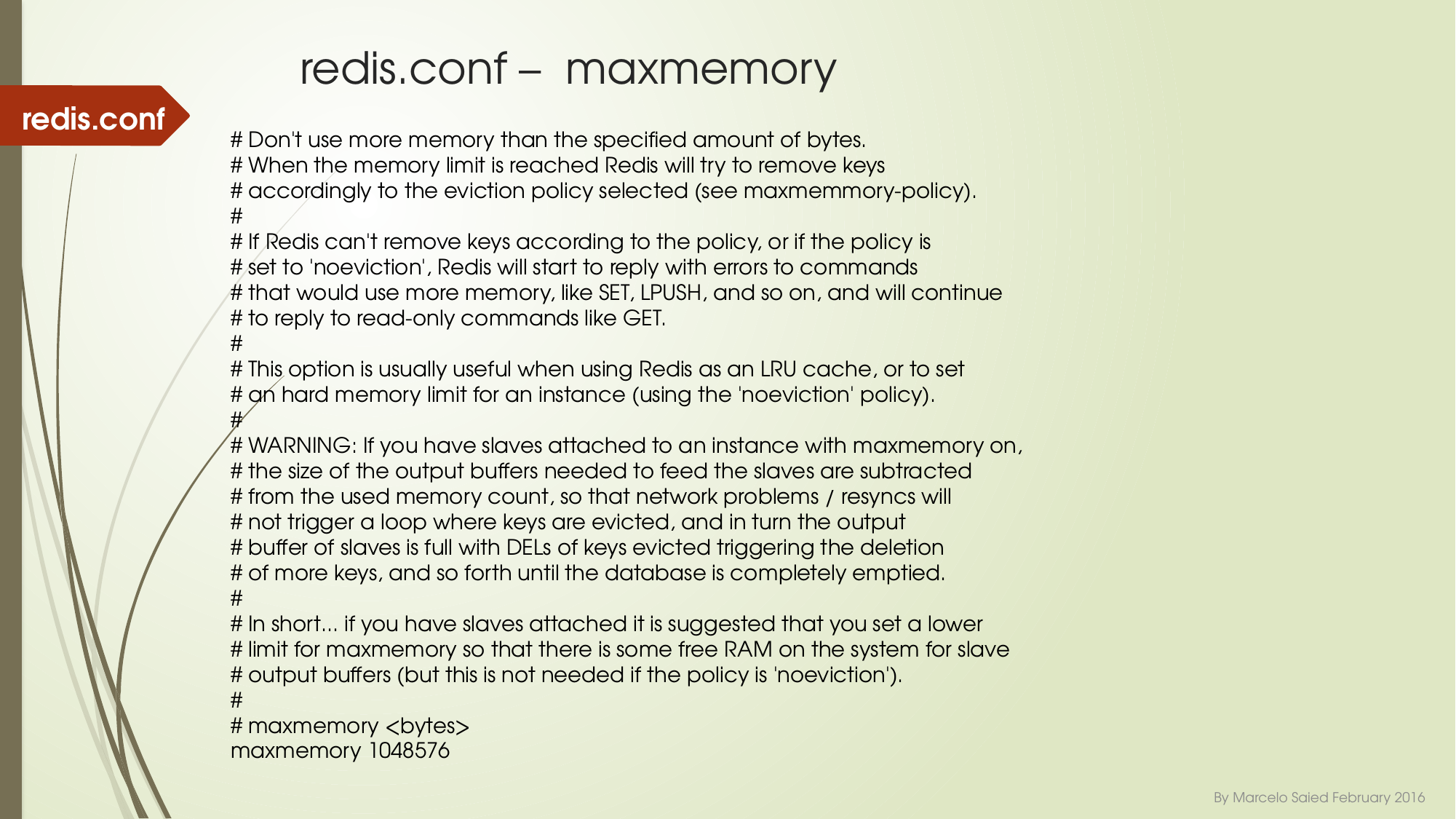

# redis.conf –  maxmemory
redis.conf
# Don't use more memory than the specified amount of bytes.
# When the memory limit is reached Redis will try to remove keys
# accordingly to the eviction policy selected (see maxmemmory-policy).
#
# If Redis can't remove keys according to the policy, or if the policy is
# set to 'noeviction', Redis will start to reply with errors to commands
# that would use more memory, like SET, LPUSH, and so on, and will continue
# to reply to read-only commands like GET.
#
# This option is usually useful when using Redis as an LRU cache, or to set
# an hard memory limit for an instance (using the 'noeviction' policy).
#
# WARNING: If you have slaves attached to an instance with maxmemory on,
# the size of the output buffers needed to feed the slaves are subtracted
# from the used memory count, so that network problems / resyncs will
# not trigger a loop where keys are evicted, and in turn the output
# buffer of slaves is full with DELs of keys evicted triggering the deletion
# of more keys, and so forth until the database is completely emptied.
#
# In short... if you have slaves attached it is suggested that you set a lower
# limit for maxmemory so that there is some free RAM on the system for slave
# output buffers (but this is not needed if the policy is 'noeviction').
#
# maxmemory <bytes>
maxmemory 1048576
By Marcelo Saied February 2016